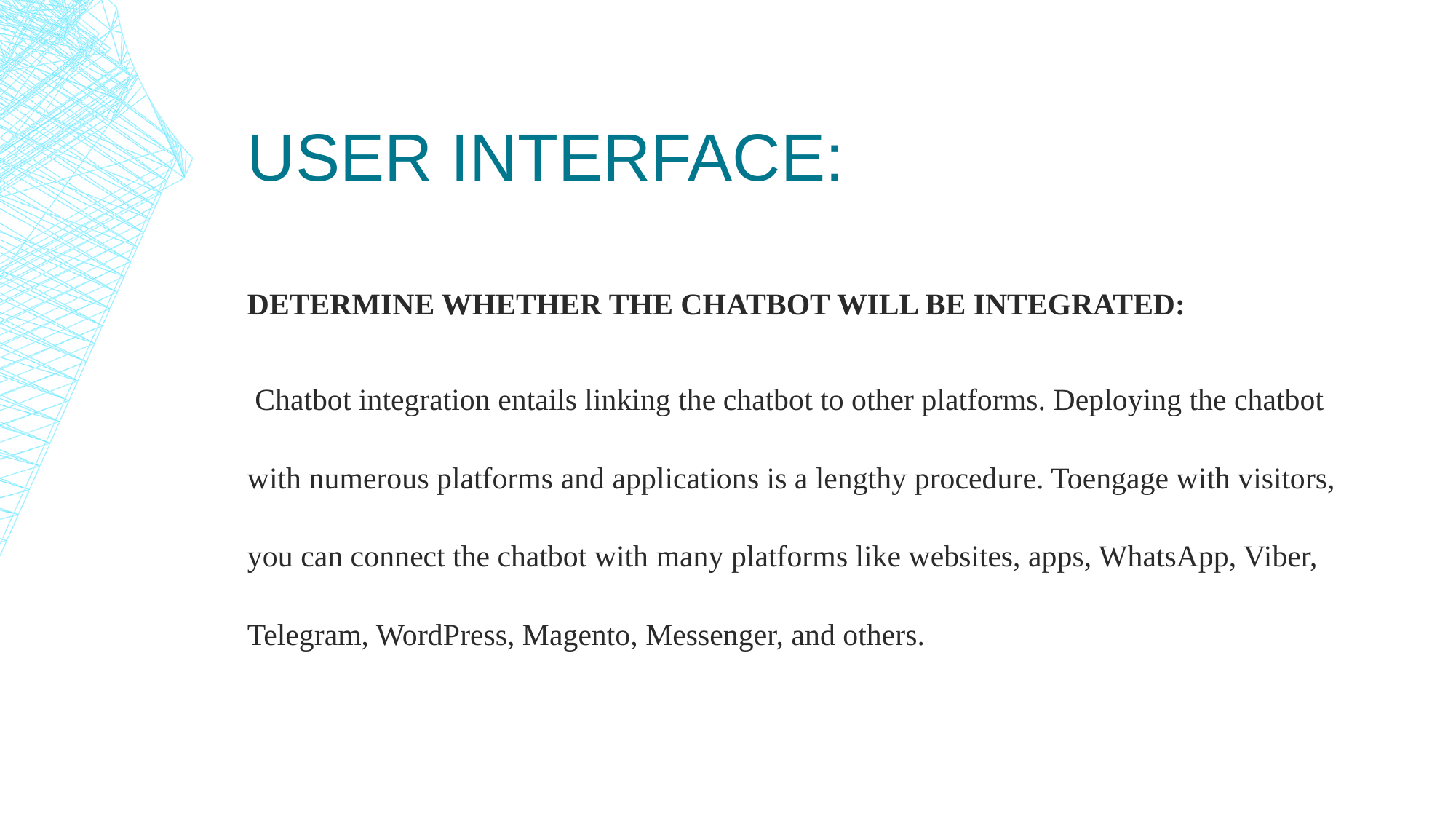

# USER INTERFACE:
DETERMINE WHETHER THE CHATBOT WILL BE INTEGRATED:
 Chatbot integration entails linking the chatbot to other platforms. Deploying the chatbot with numerous platforms and applications is a lengthy procedure. Toengage with visitors, you can connect the chatbot with many platforms like websites, apps, WhatsApp, Viber, Telegram, WordPress, Magento, Messenger, and others.